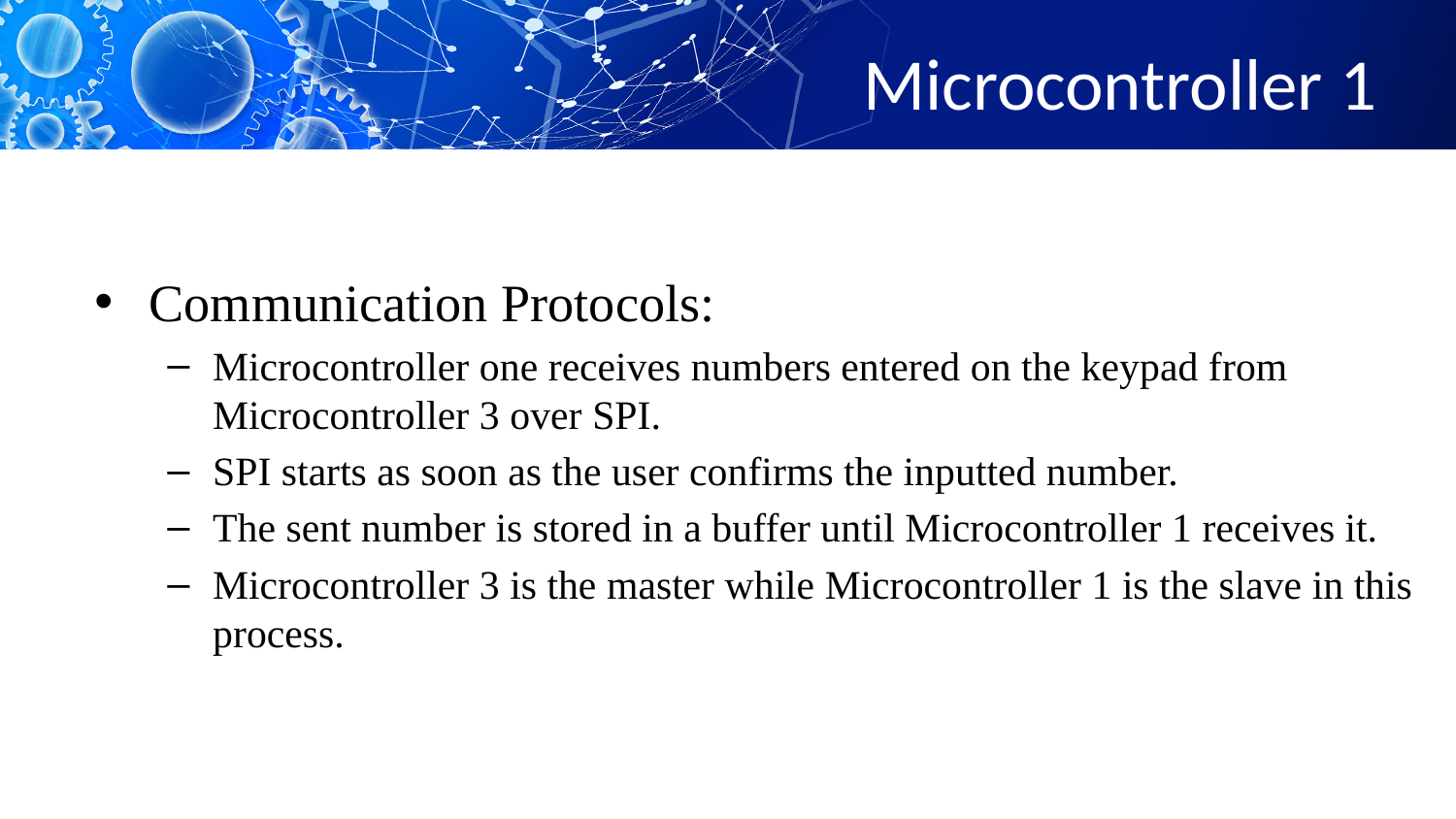

# Microcontroller 1

Communication Protocols:
Microcontroller one receives numbers entered on the keypad from Microcontroller 3 over SPI.
SPI starts as soon as the user confirms the inputted number.
The sent number is stored in a buffer until Microcontroller 1 receives it.
Microcontroller 3 is the master while Microcontroller 1 is the slave in this process.